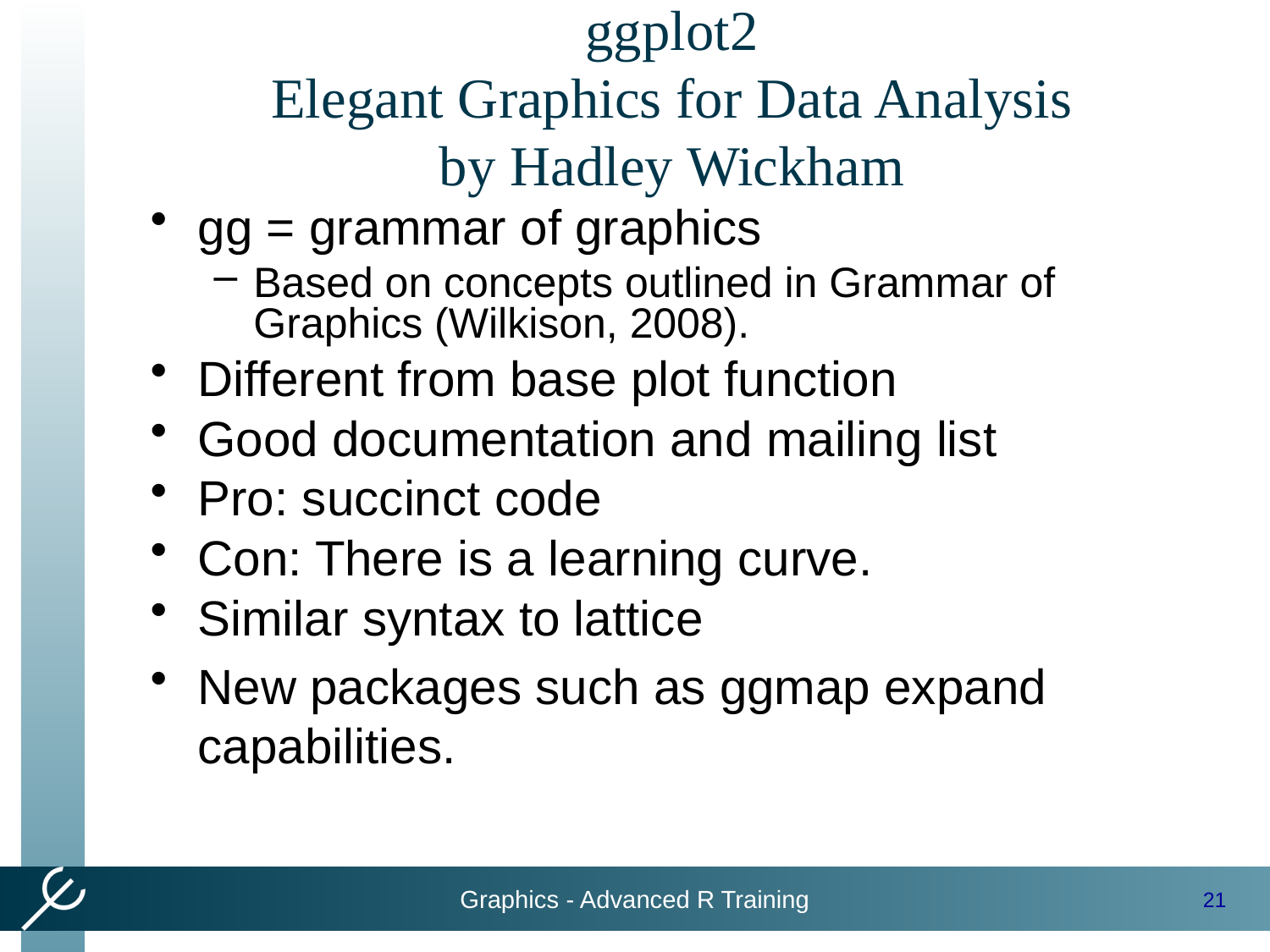

# ggplot2 Elegant Graphics for Data Analysis by Hadley Wickham
gg = grammar of graphics
Based on concepts outlined in Grammar of Graphics (Wilkison, 2008).
Different from base plot function
Good documentation and mailing list
Pro: succinct code
Con: There is a learning curve.
Similar syntax to lattice
New packages such as ggmap expand capabilities.